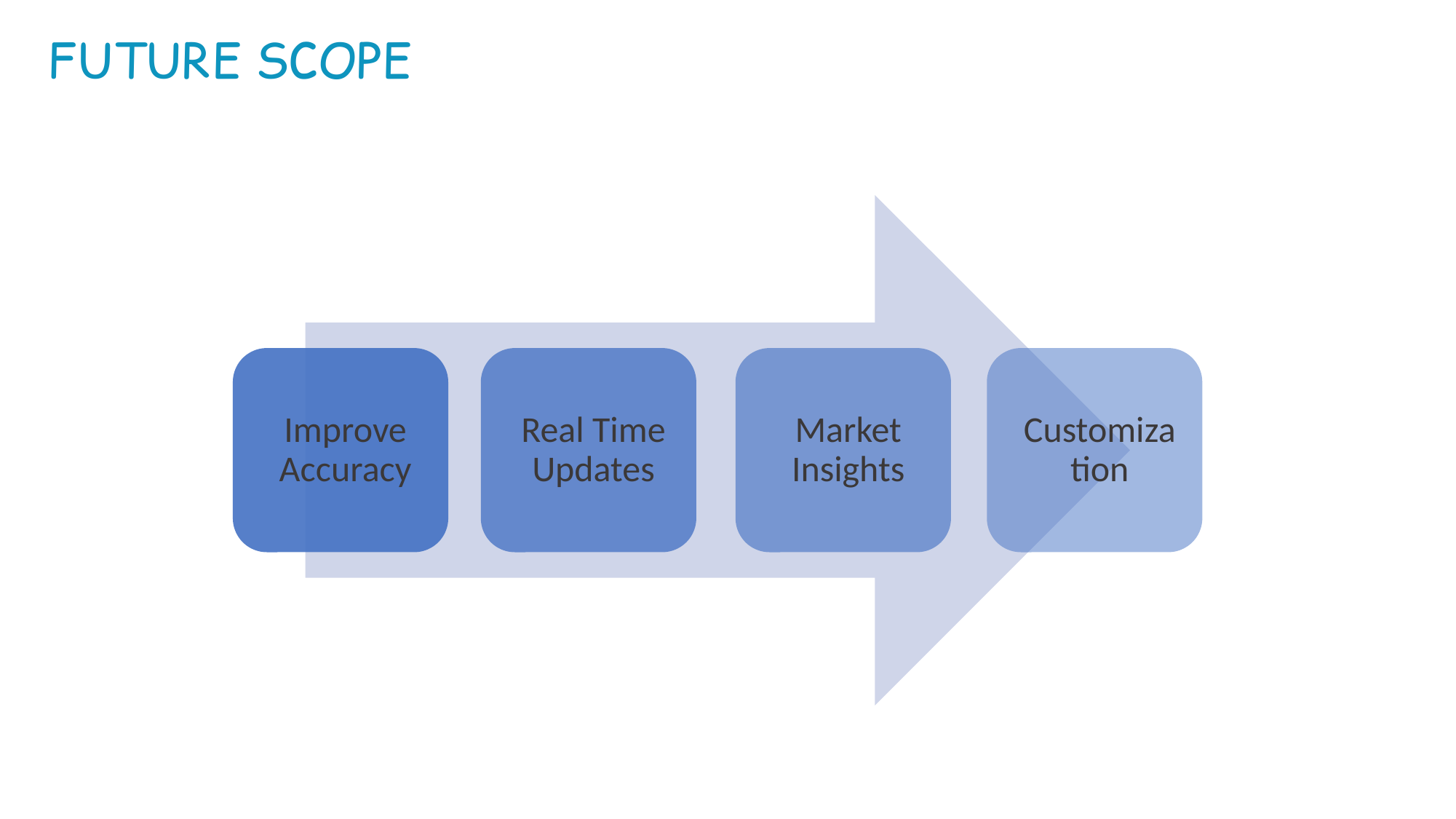

FUTURE SCOPE
Improve Accuracy
Real Time Updates
Market Insights
Customization